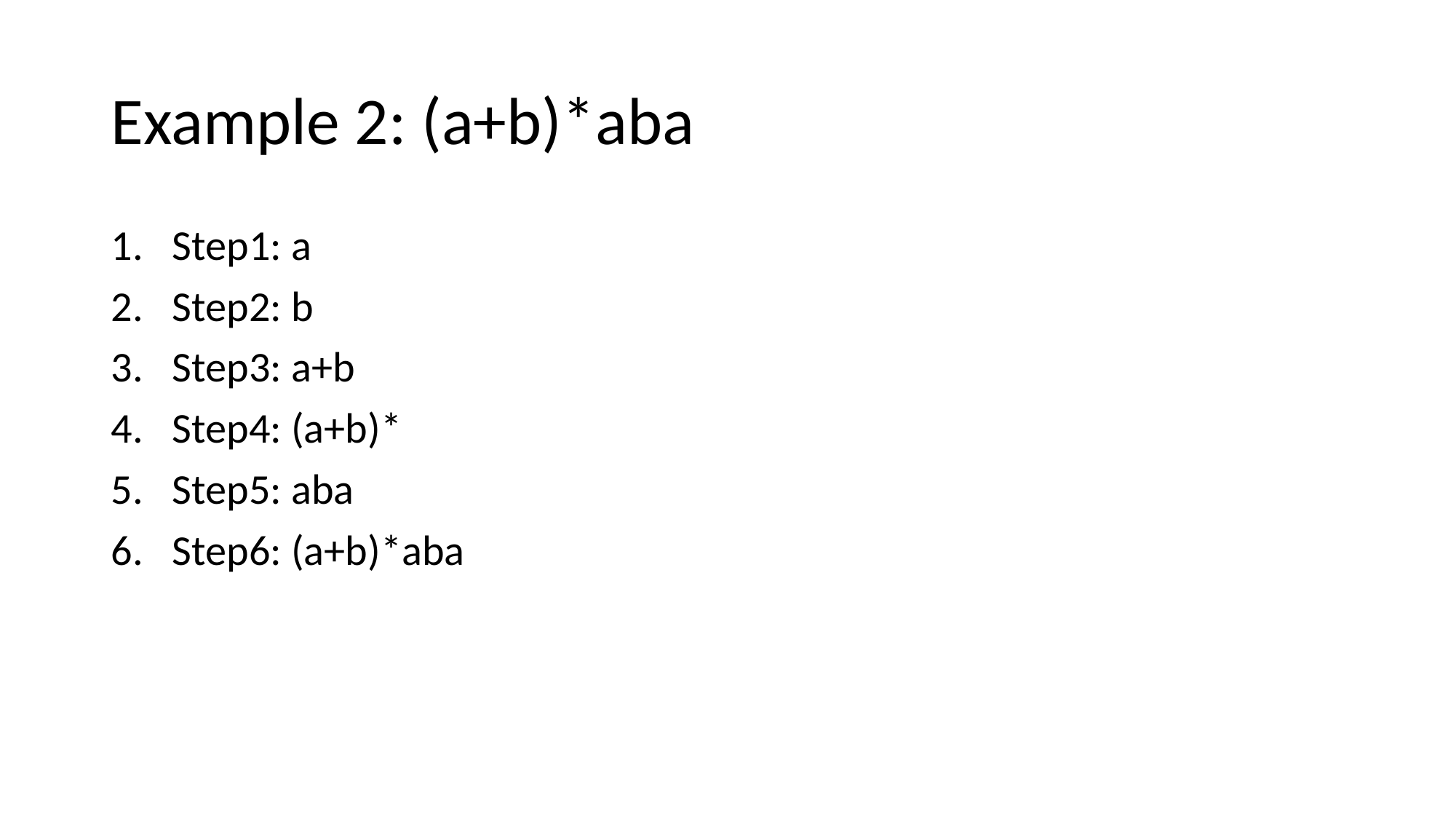

# Example 2: (a+b)*aba
Step1: a
Step2: b
Step3: a+b
Step4: (a+b)*
Step5: aba
Step6: (a+b)*aba